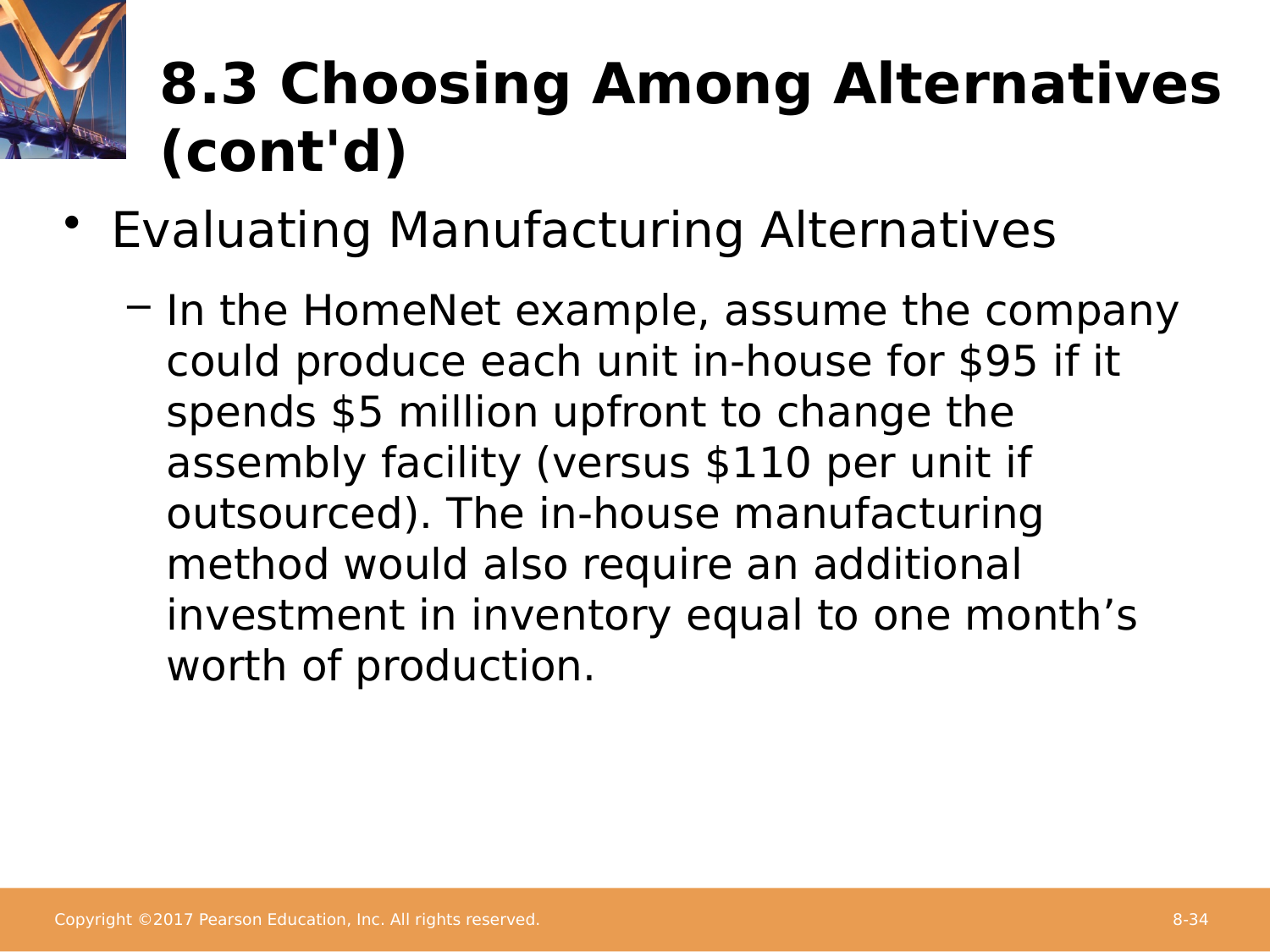

# 8.3 Choosing Among Alternatives (cont'd)
Evaluating Manufacturing Alternatives
In the HomeNet example, assume the company
could produce each unit in-house for $95 if it spends $5 million upfront to change the assembly facility (versus $110 per unit if outsourced). The in-house manufacturing method would also require an additional investment in inventory equal to one month’s worth of production.